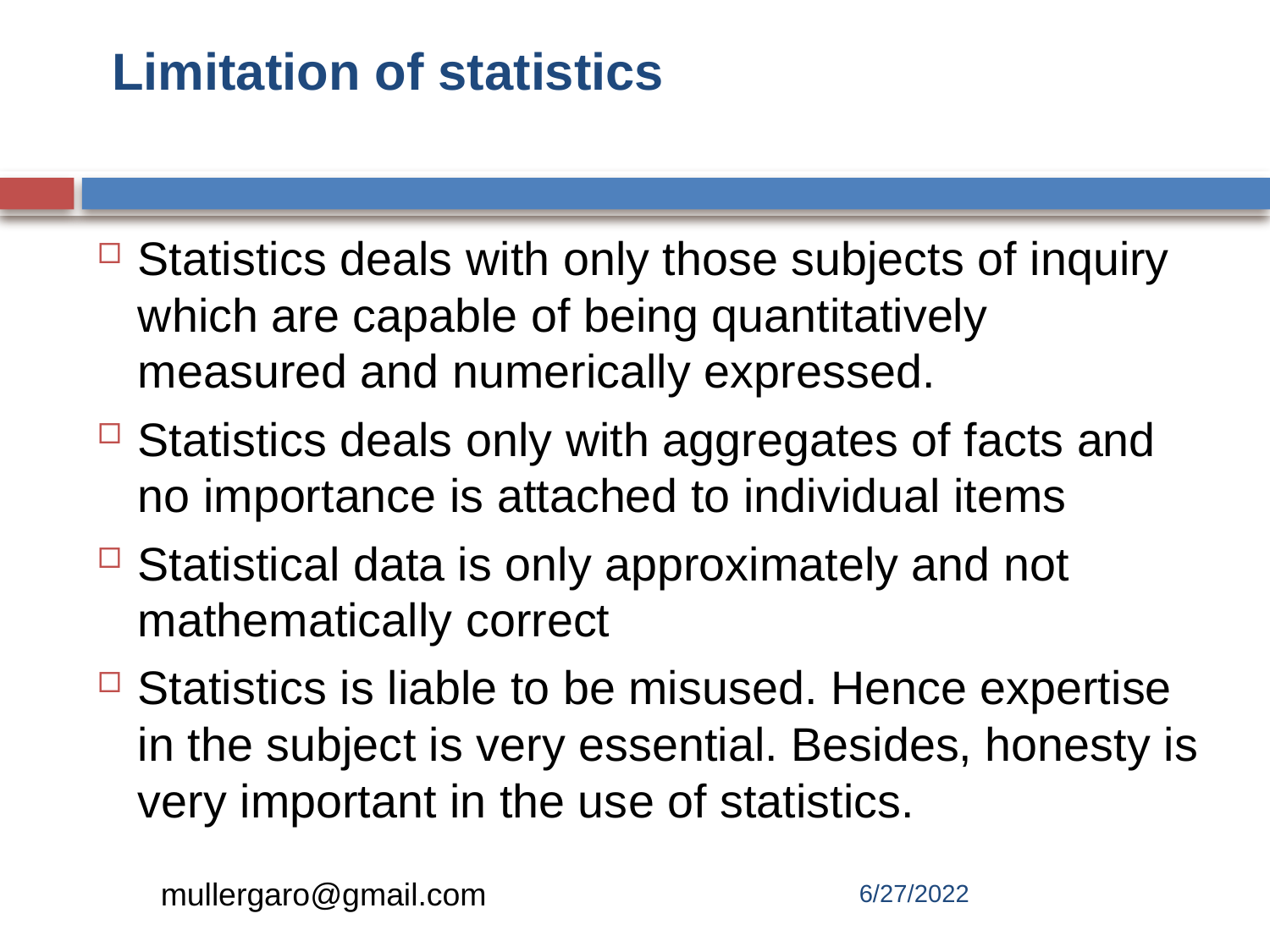

# Limitation of statistics
Statistics deals with only those subjects of inquiry which are capable of being quantitatively measured and numerically expressed.
Statistics deals only with aggregates of facts and no importance is attached to individual items
Statistical data is only approximately and not mathematically correct
Statistics is liable to be misused. Hence expertise in the subject is very essential. Besides, honesty is very important in the use of statistics.

mullergaro@gmail.com
6/27/2022